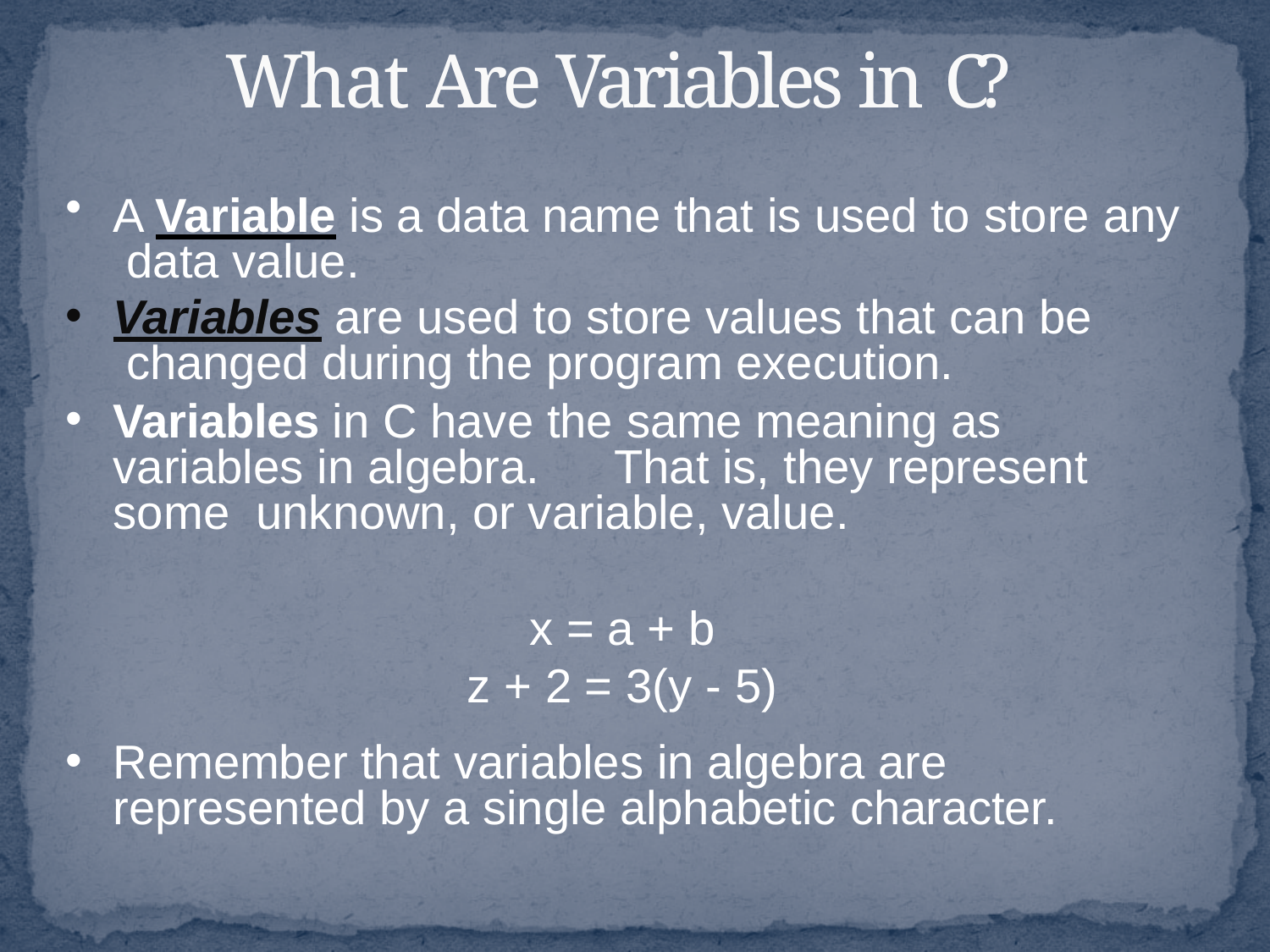

# What Are Variables in C?
A Variable is a data name that is used to store any  data value.
Variables are used to store values that can be  changed during the program execution.
Variables in C have the same meaning as  variables in algebra.	That is, they represent some  unknown, or variable, value.

x = a + b
z + 2 = 3(y - 5)
Remember that variables in algebra are  represented by a single alphabetic character.